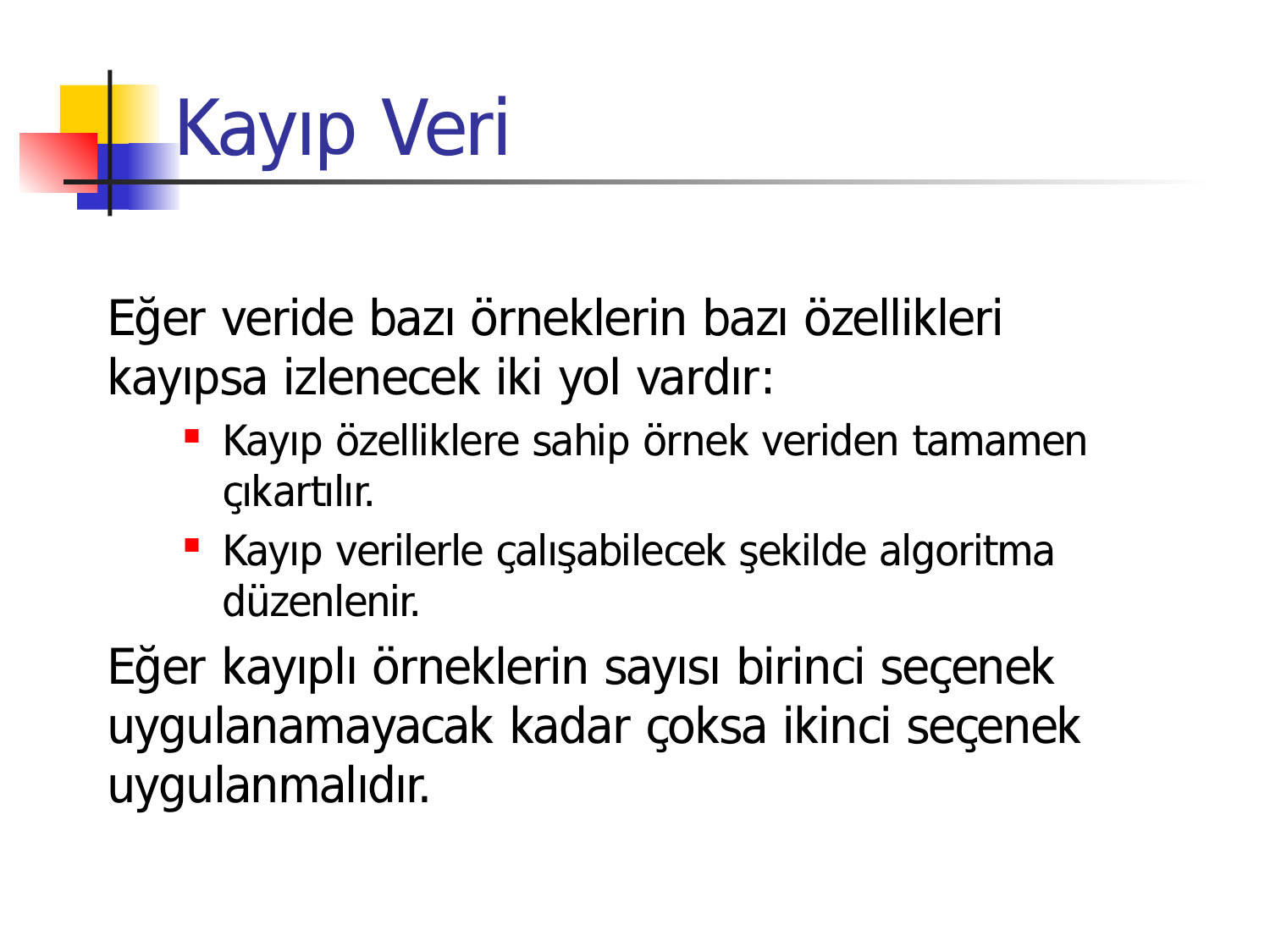

# Kayıp Veri
Eğer veride bazı örneklerin bazı özellikleri kayıpsa izlenecek iki yol vardır:
Kayıp özelliklere sahip örnek veriden tamamen çıkartılır.
Kayıp verilerle çalışabilecek şekilde algoritma düzenlenir.
Eğer kayıplı örneklerin sayısı birinci seçenek uygulanamayacak kadar çoksa ikinci seçenek uygulanmalıdır.